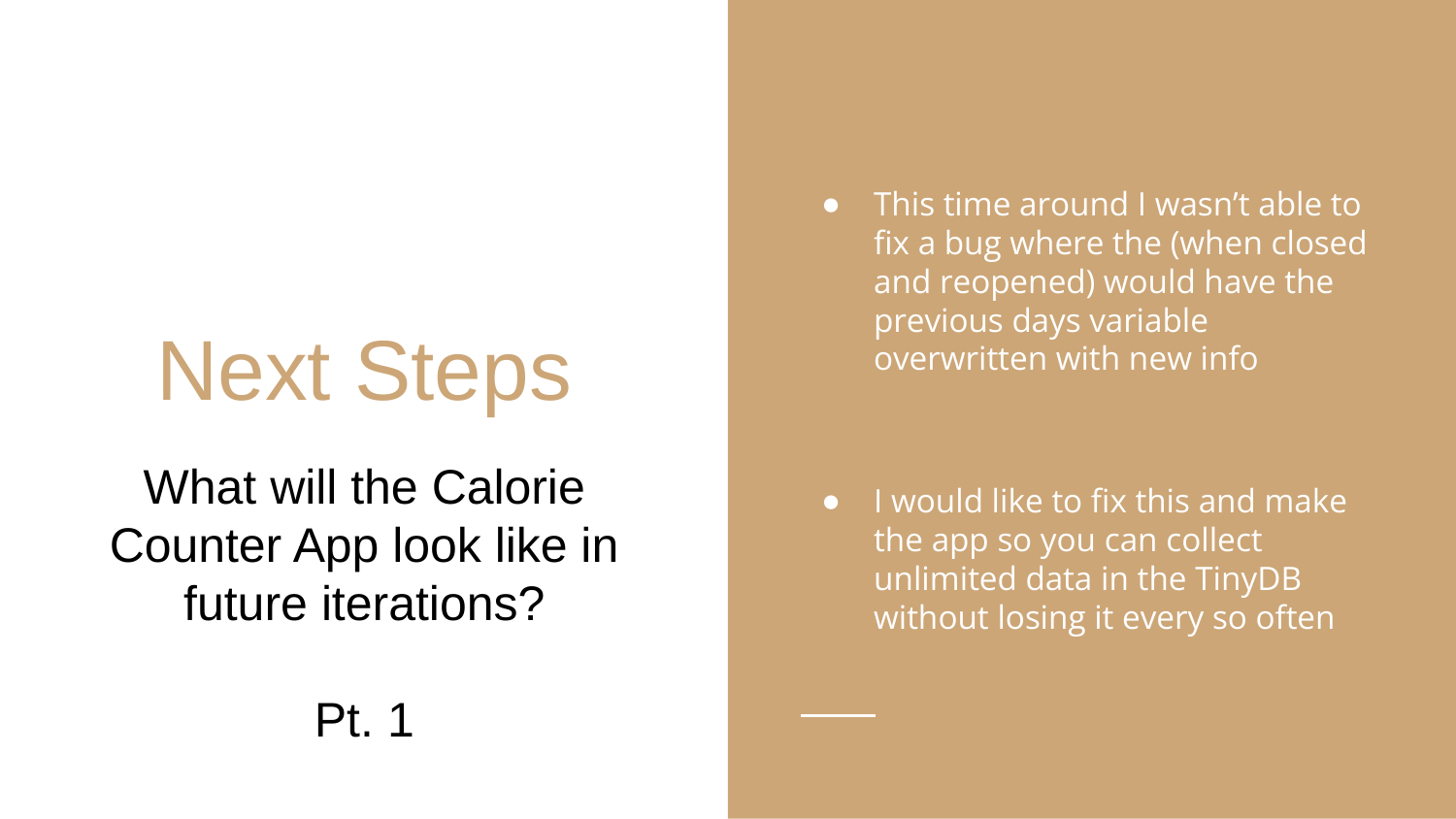

This time around I wasn’t able to fix a bug where the (when closed and reopened) would have the previous days variable overwritten with new info

I would like to fix this and make the app so you can collect unlimited data in the TinyDB without losing it every so often
# Next Steps
What will the Calorie Counter App look like in future iterations?

Pt. 1